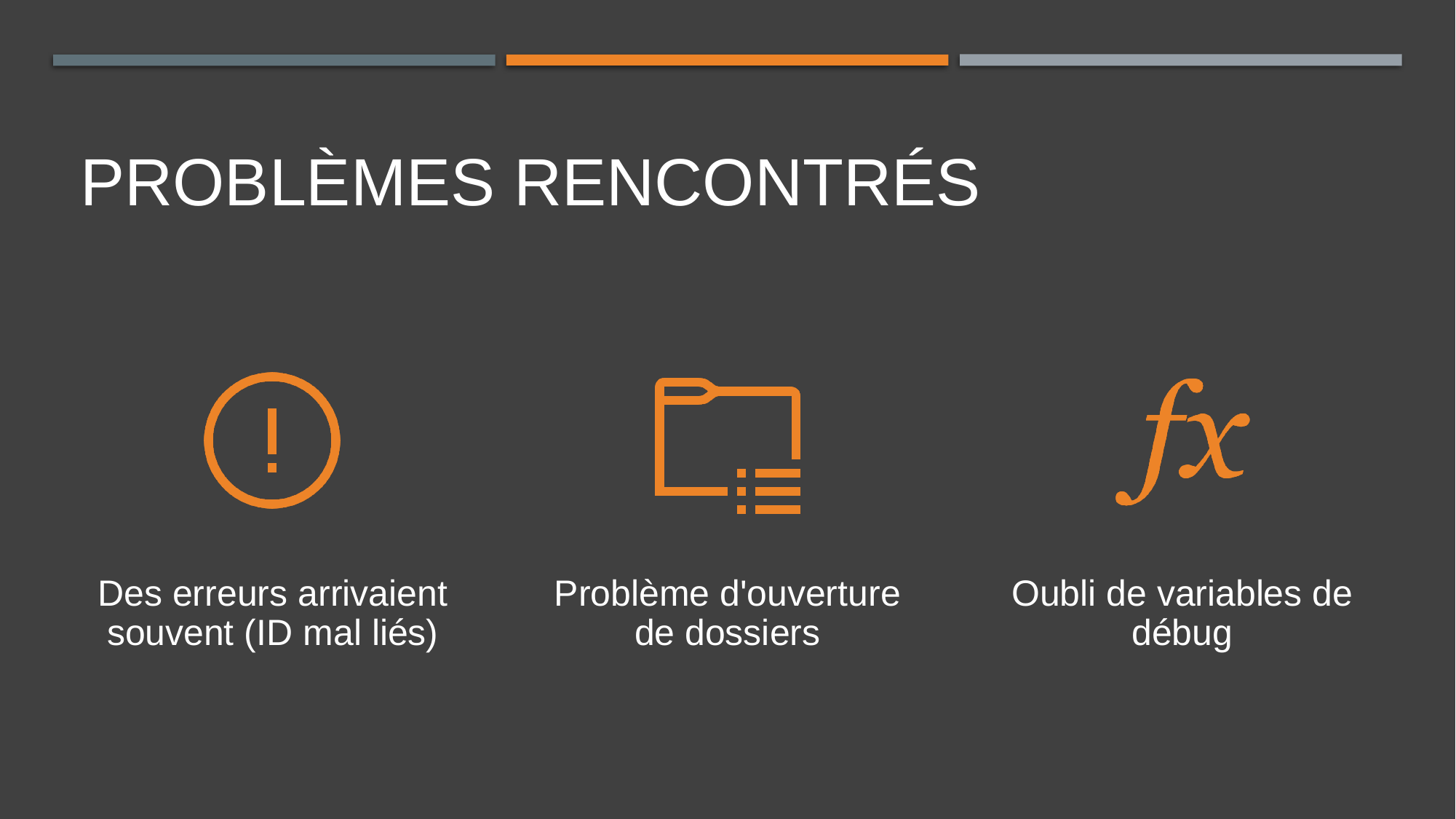

# Problèmes rencontrés
Des erreurs arrivaient souvent (ID mal liés)
Problème d'ouverture de dossiers
Oubli de variables de débug